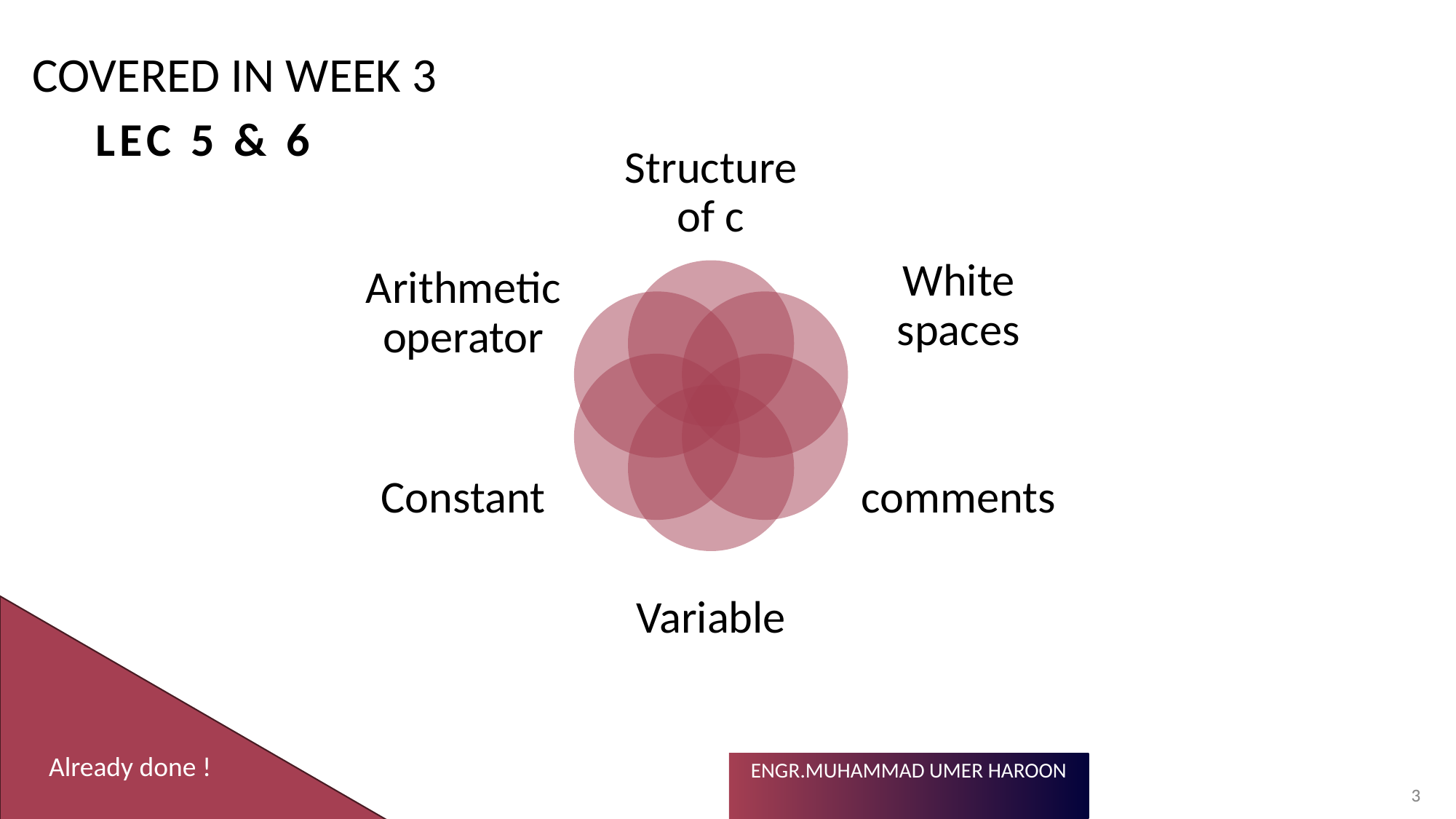

# COVERED IN WEEK 3
LEC 5 & 6
Structure of c
White spaces
comments
Variable
Constant
Arithmetic operator

Already done !
3